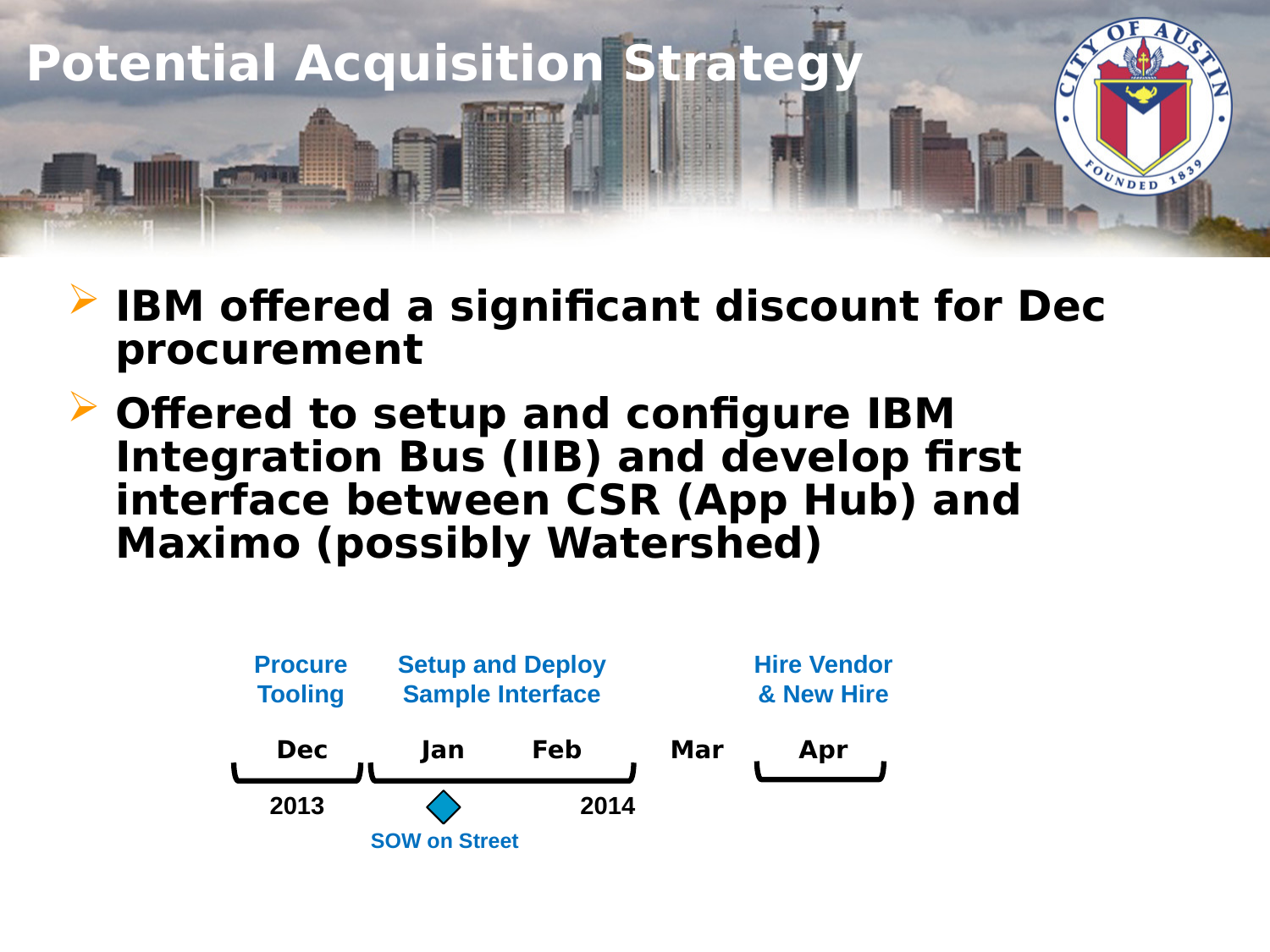

# Potential Acquisition Strategy
IBM offered a significant discount for Dec procurement
Offered to setup and configure IBM Integration Bus (IIB) and develop first interface between CSR (App Hub) and Maximo (possibly Watershed)

Procure
Tooling
Setup and Deploy
Sample Interface
Hire Vendor
& New Hire

Dec
Jan
Feb
Mar
Apr
2014
2013

SOW on Street